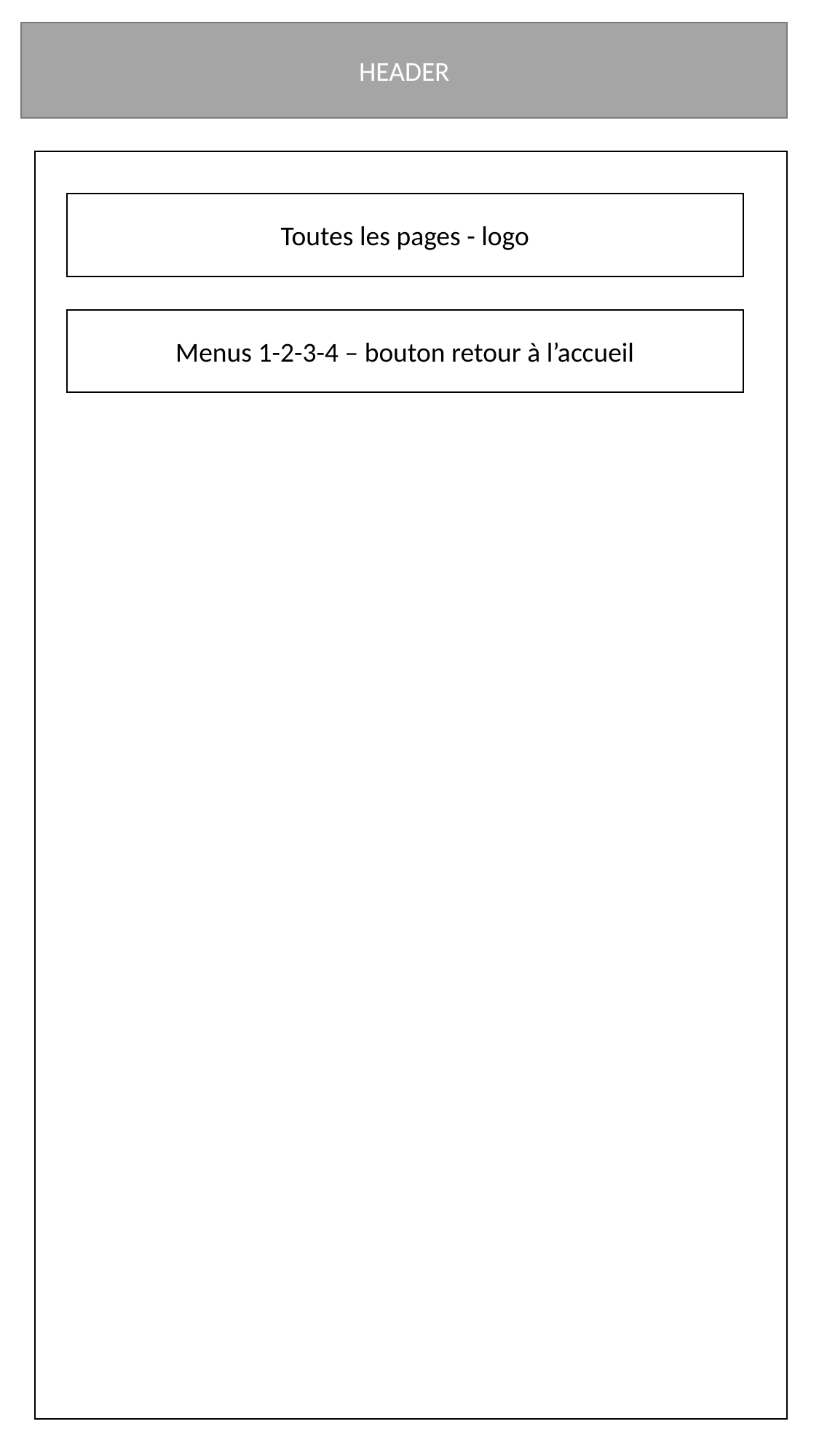

HEADER

Toutes les pages - logo
Menus 1-2-3-4 – bouton retour à l’accueil